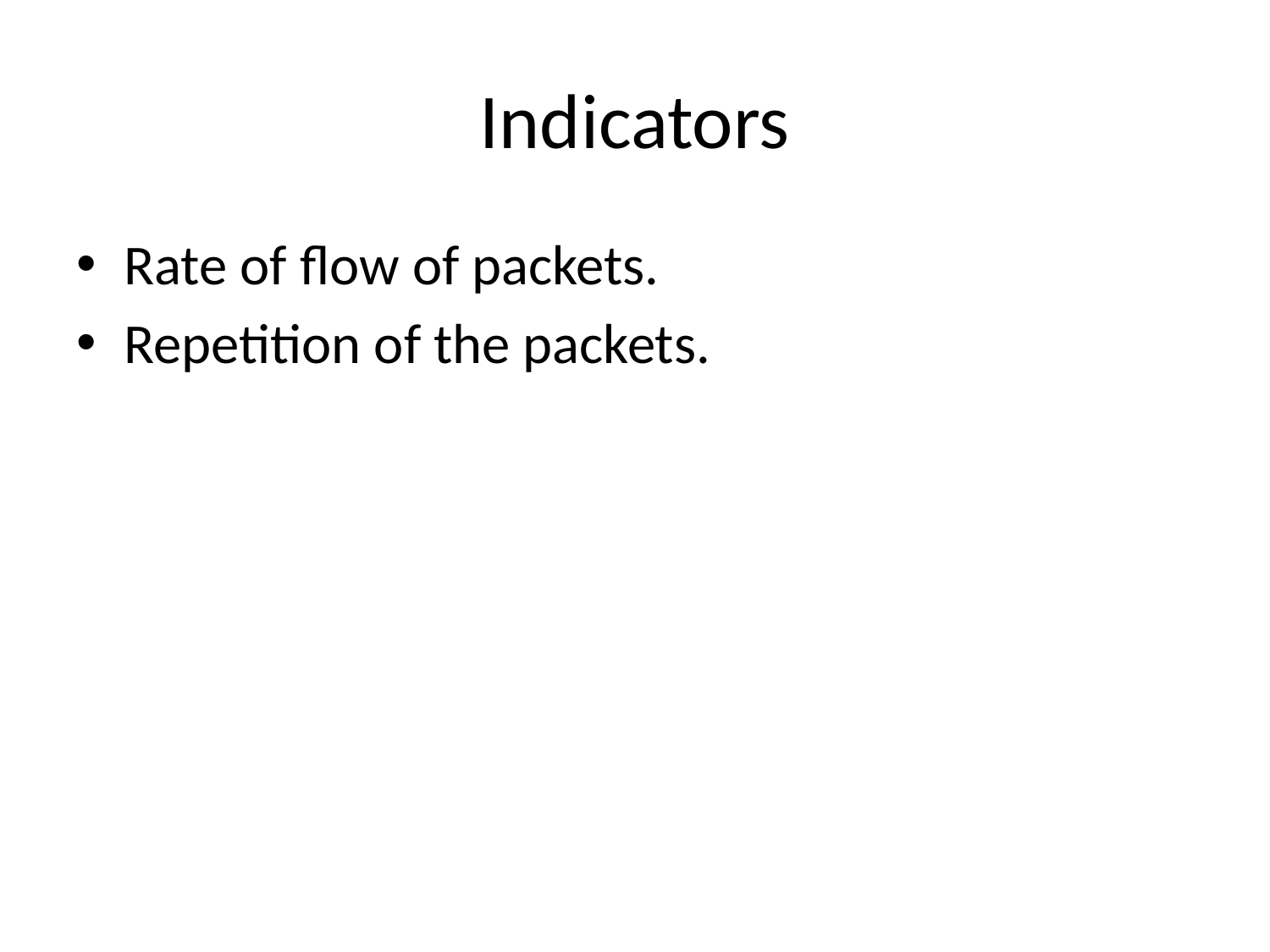

# Indicators
Rate of flow of packets.
Repetition of the packets.